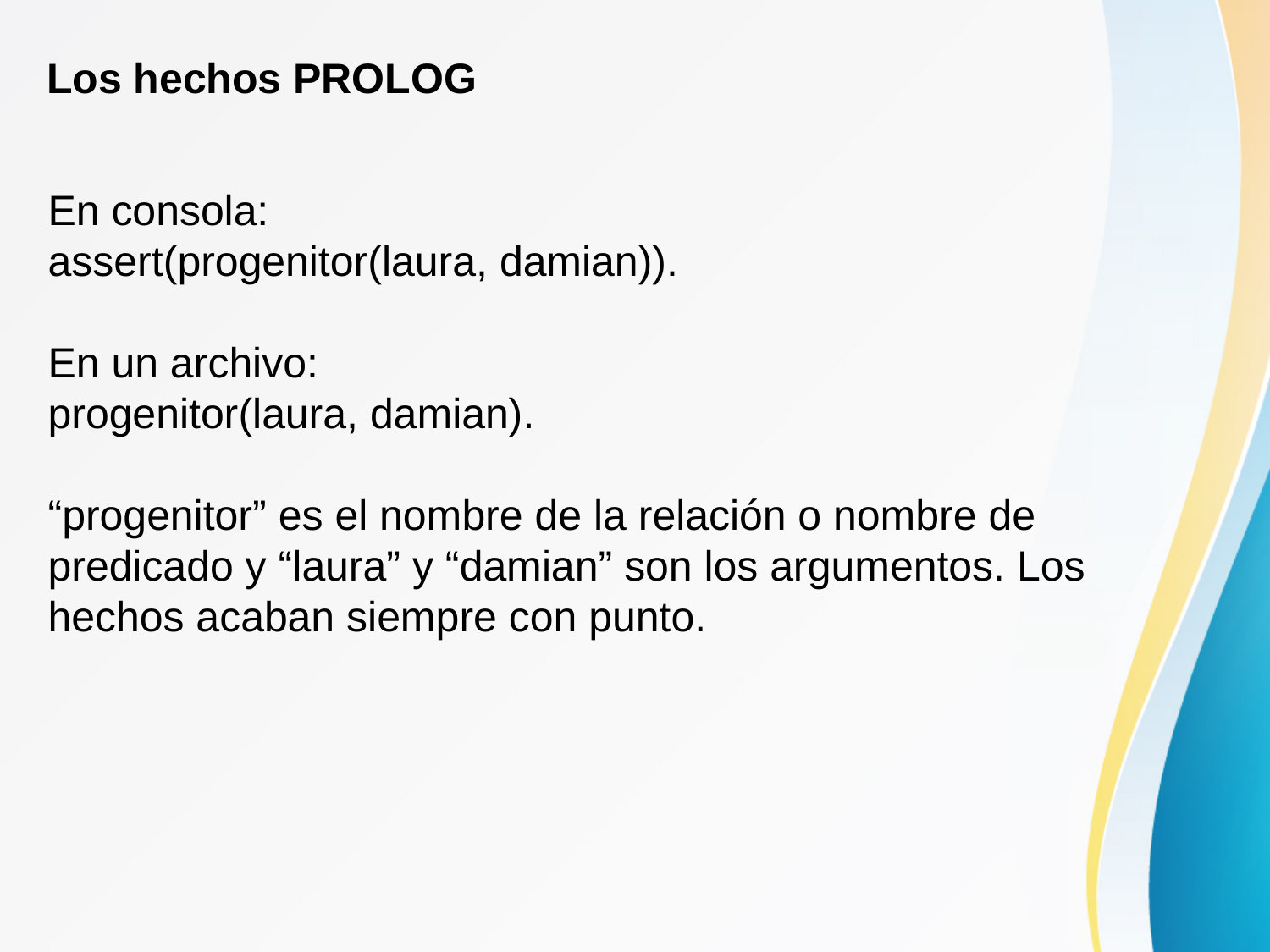

Los hechos PROLOG
En consola:
assert(progenitor(laura, damian)).

En un archivo:
progenitor(laura, damian).

“progenitor” es el nombre de la relación o nombre de predicado y “laura” y “damian” son los argumentos. Los hechos acaban siempre con punto.